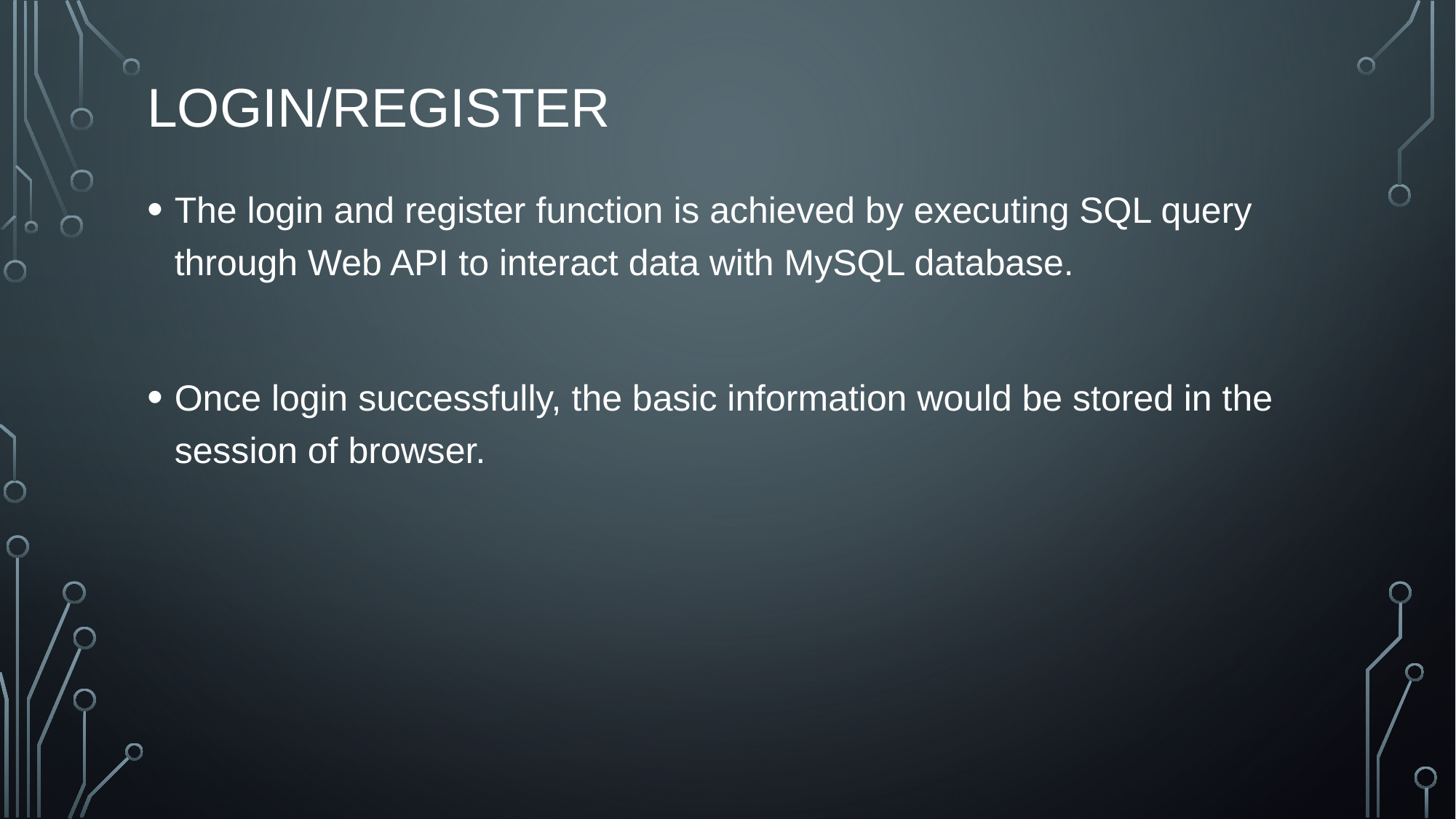

# Login/Register
The login and register function is achieved by executing SQL query through Web API to interact data with MySQL database.

Once login successfully, the basic information would be stored in the session of browser.